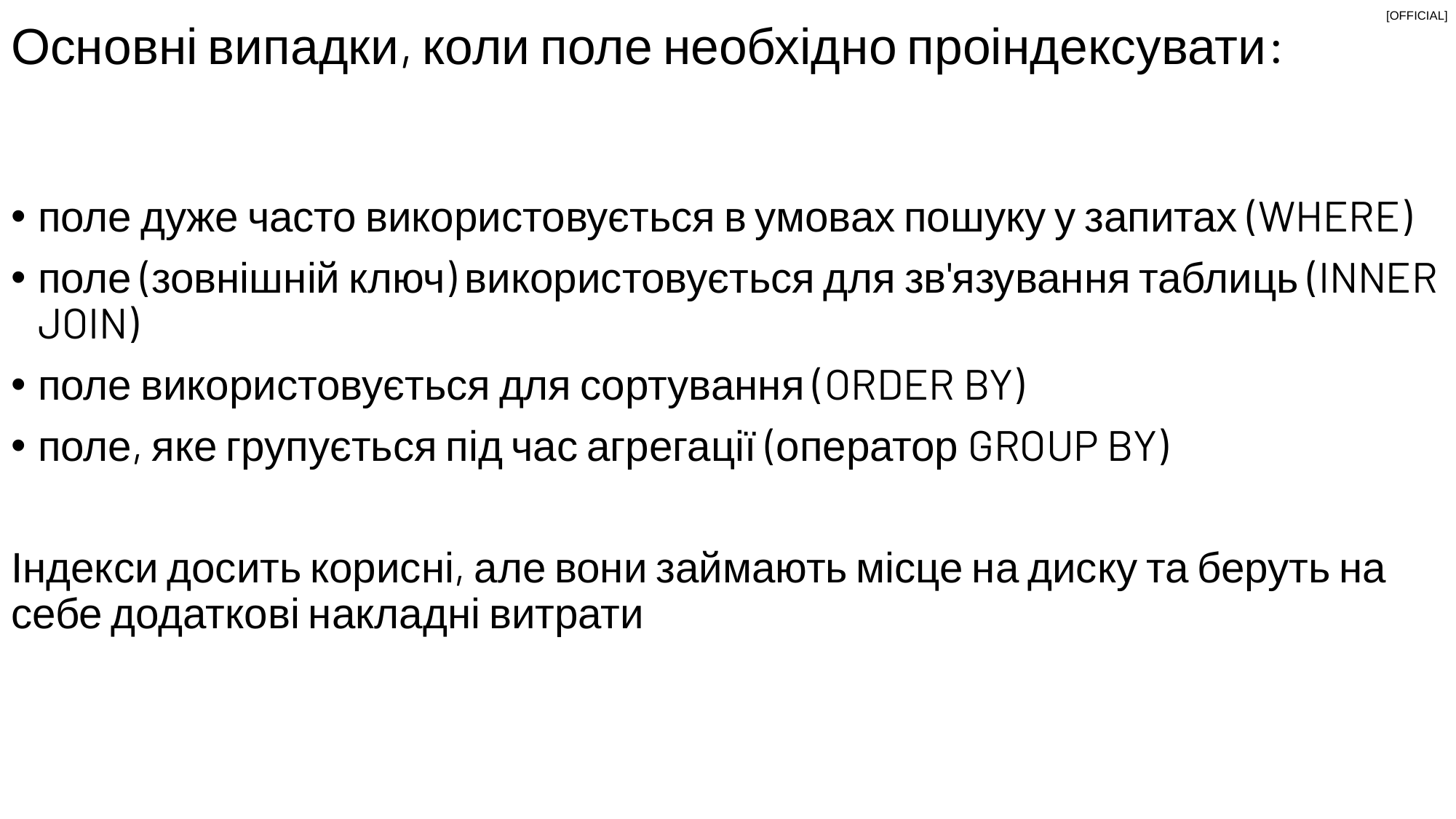

# Основні випадки, коли поле необхідно проіндексувати:
поле дуже часто використовується в умовах пошуку у запитах (WHERE)
поле (зовнішній ключ) використовується для зв'язування таблиць (INNER JOIN)
поле використовується для сортування (ORDER BY)
поле, яке групується під час агрегації (оператор GROUP BY)

Індекси досить корисні, але вони займають місце на диску та беруть на себе додаткові накладні витрати